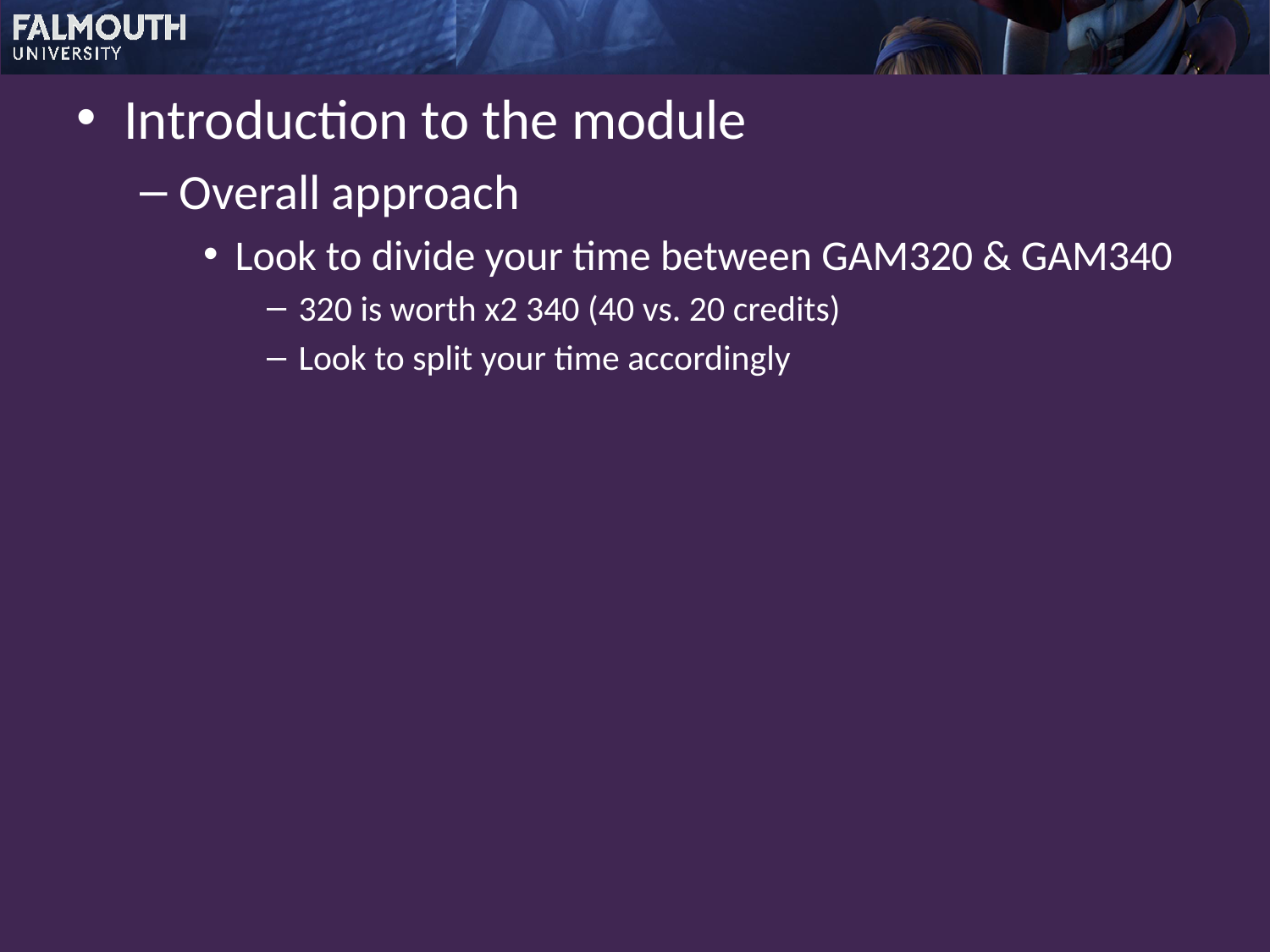

Introduction to the module
Overall approach
Look to divide your time between GAM320 & GAM340
320 is worth x2 340 (40 vs. 20 credits)
Look to split your time accordingly